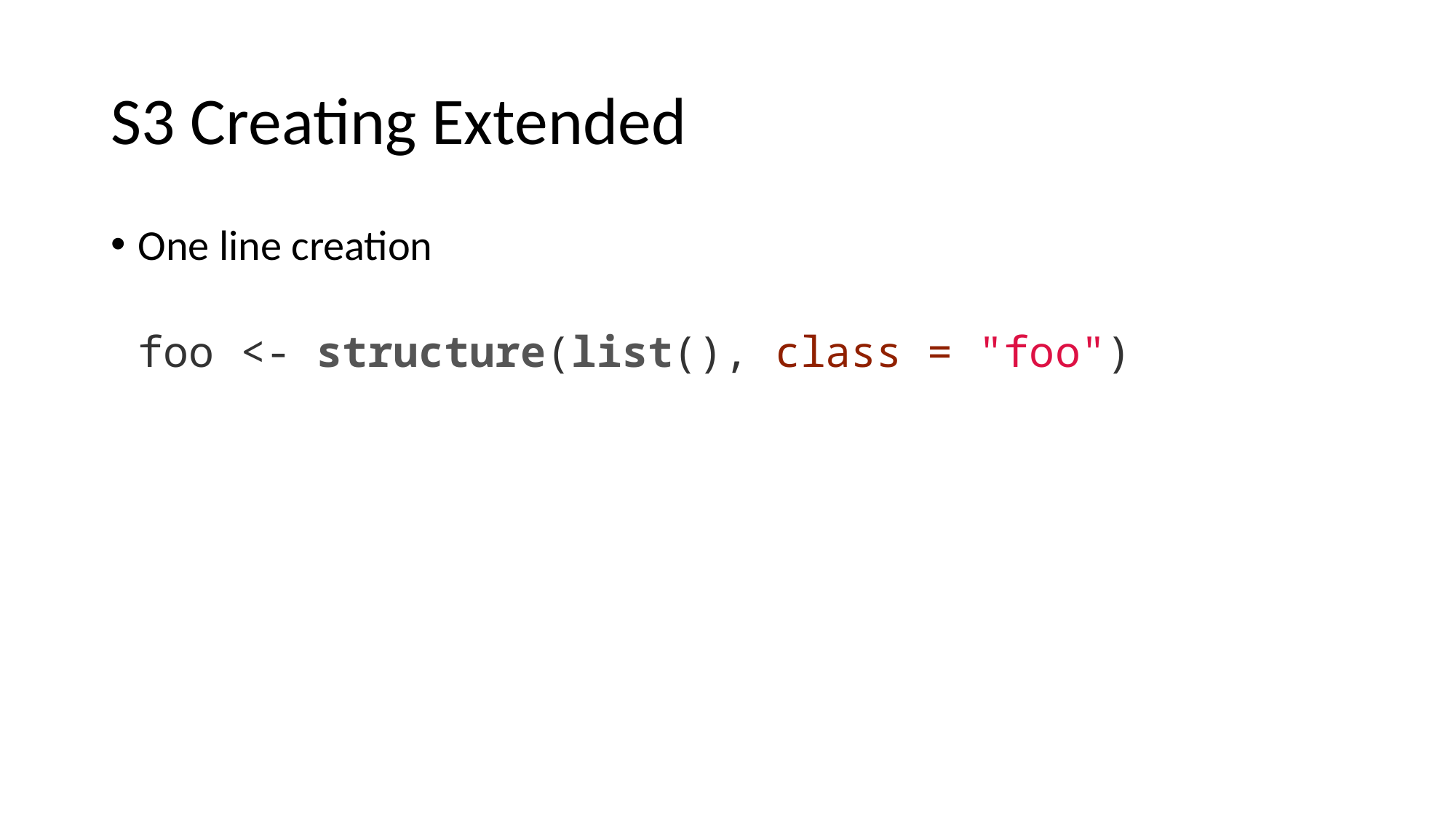

# S3 Creating Extended
One line creation
foo <- structure(list(), class = "foo")